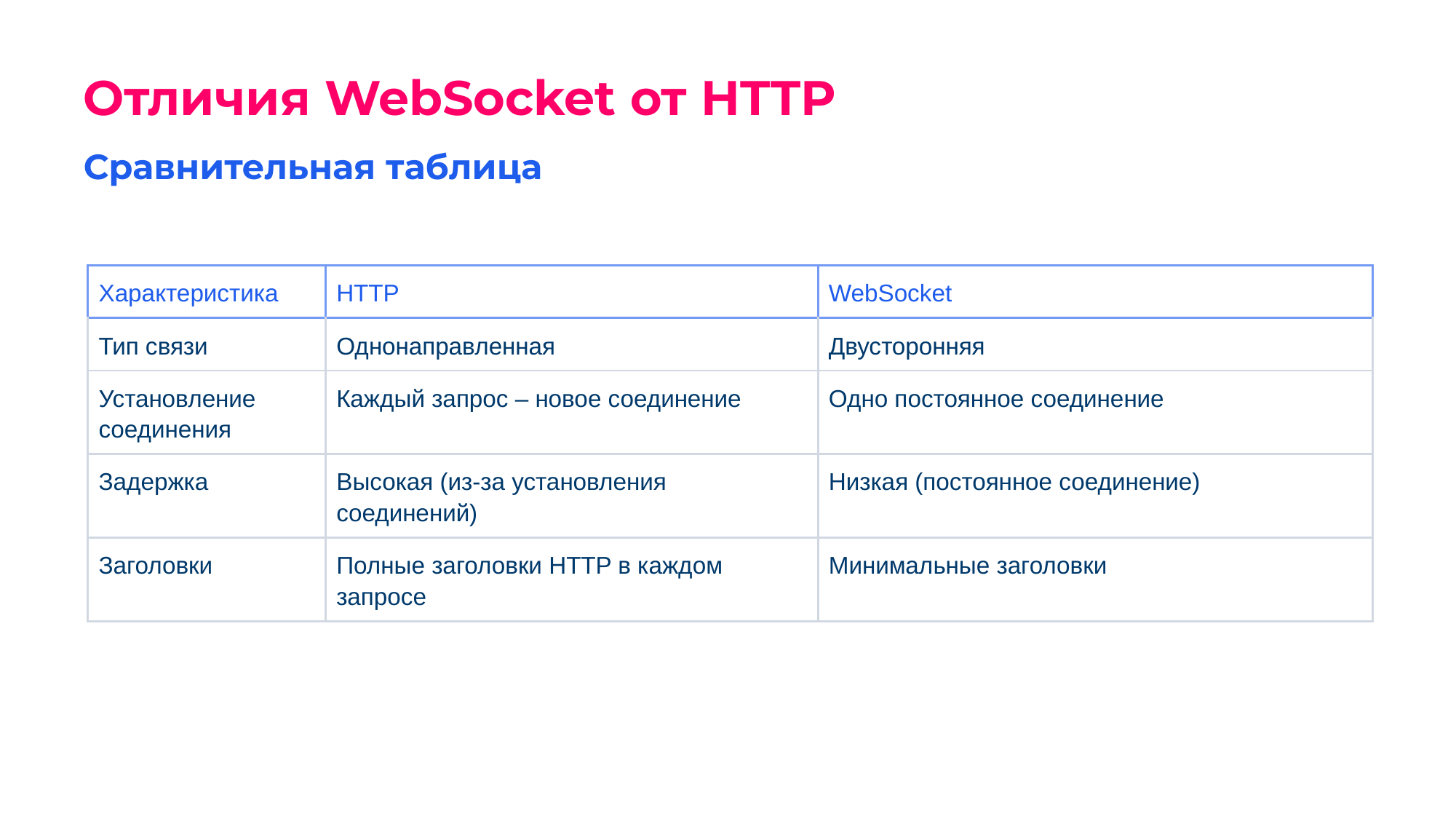

Отличия WebSocket от HTTP
Сравнительная таблица
| Характеристика | HTTP | WebSocket |
| --- | --- | --- |
| Тип связи | Однонаправленная | Двусторонняя |
| Установление соединения | Каждый запрос – новое соединение | Одно постоянное соединение |
| Задержка | Высокая (из-за установления соединений) | Низкая (постоянное соединение) |
| Заголовки | Полные заголовки HTTP в каждом запросе | Минимальные заголовки |